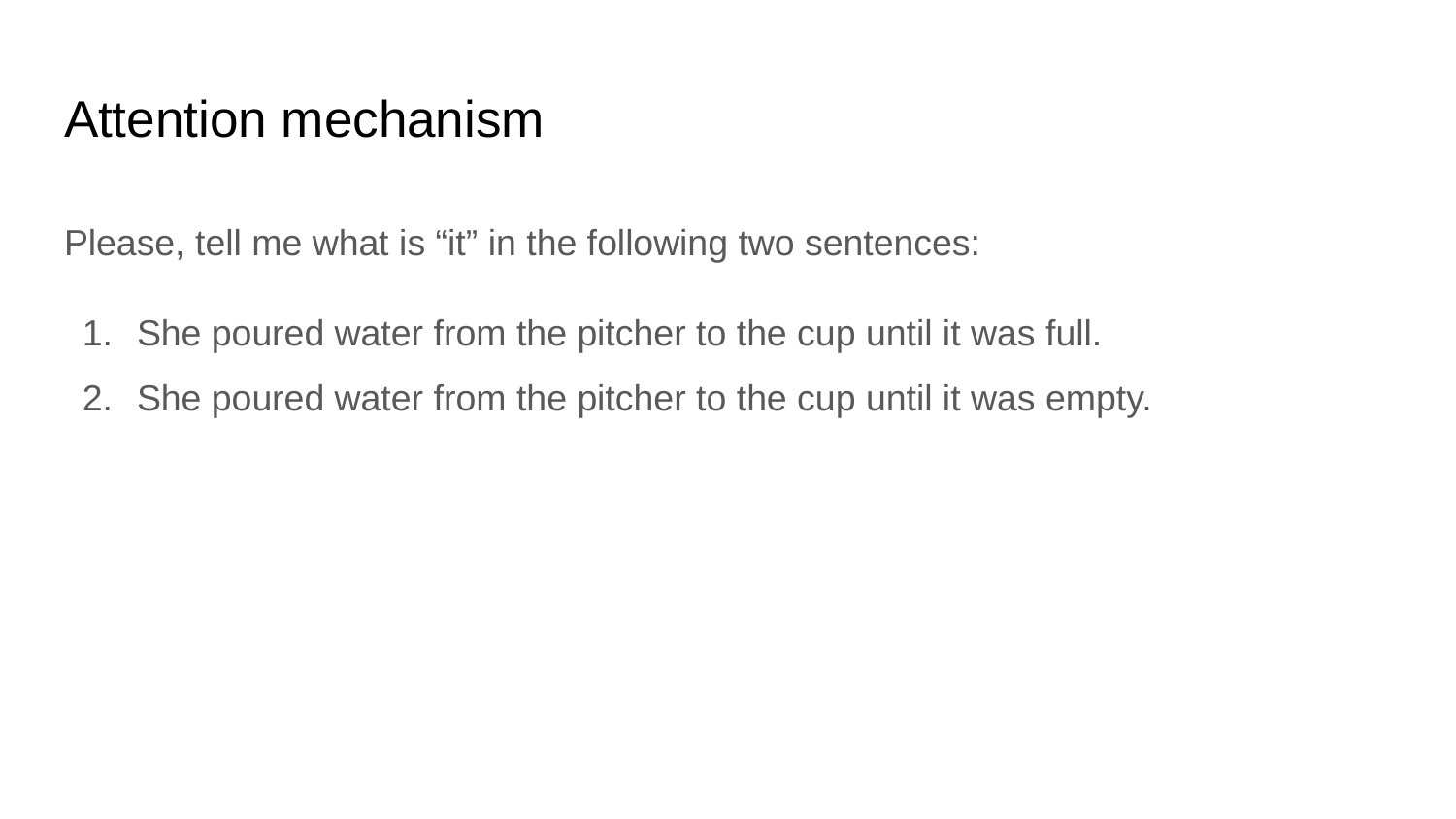

# Attention mechanism
Please, tell me what is “it” in the following two sentences:
She poured water from the pitcher to the cup until it was full.
She poured water from the pitcher to the cup until it was empty.